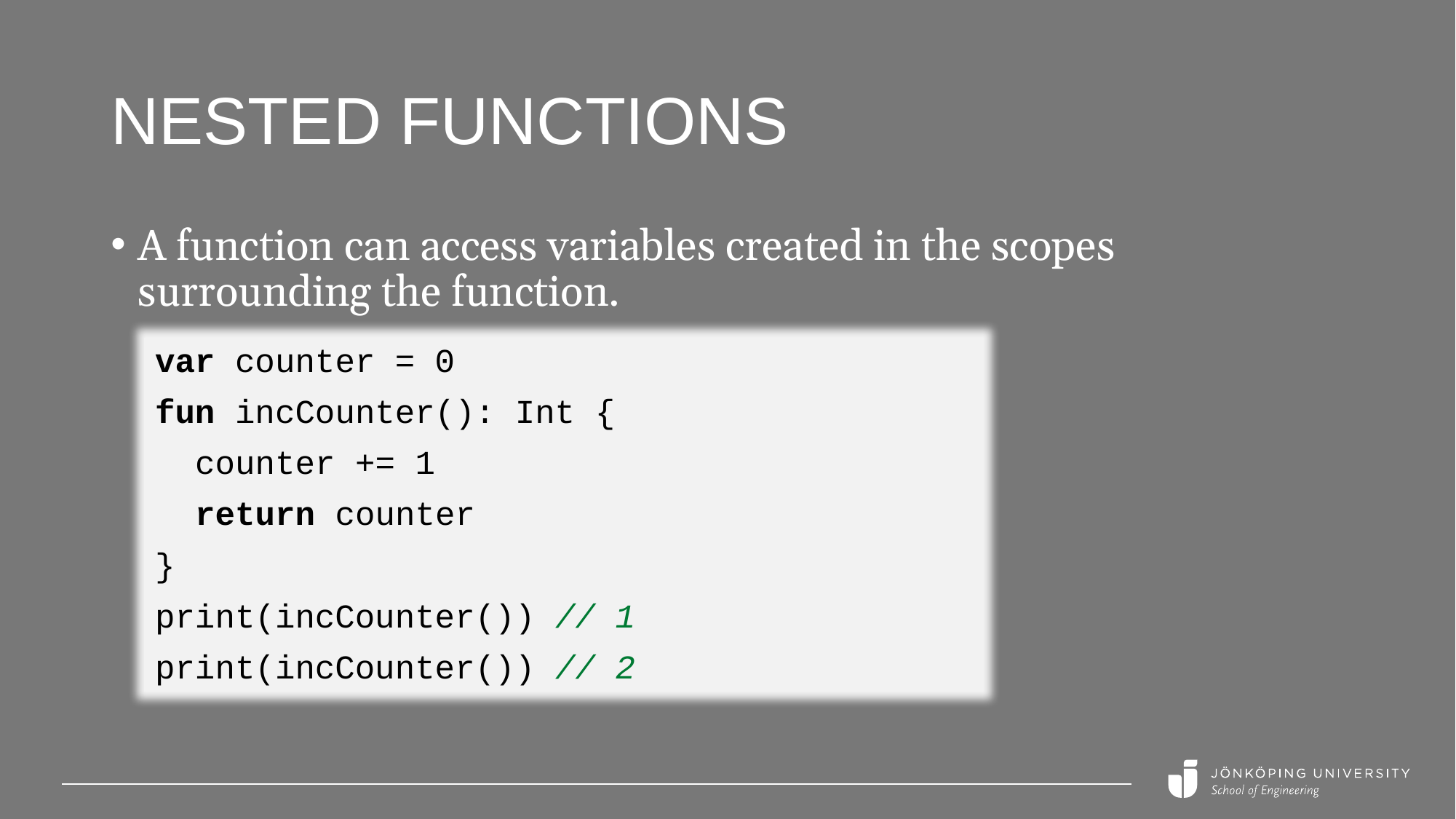

# Nested functions
A function can access variables created in the scopes surrounding the function.
var counter = 0
fun incCounter(): Int {
  counter += 1
  return counter
}
print(incCounter()) // 1
print(incCounter()) // 2